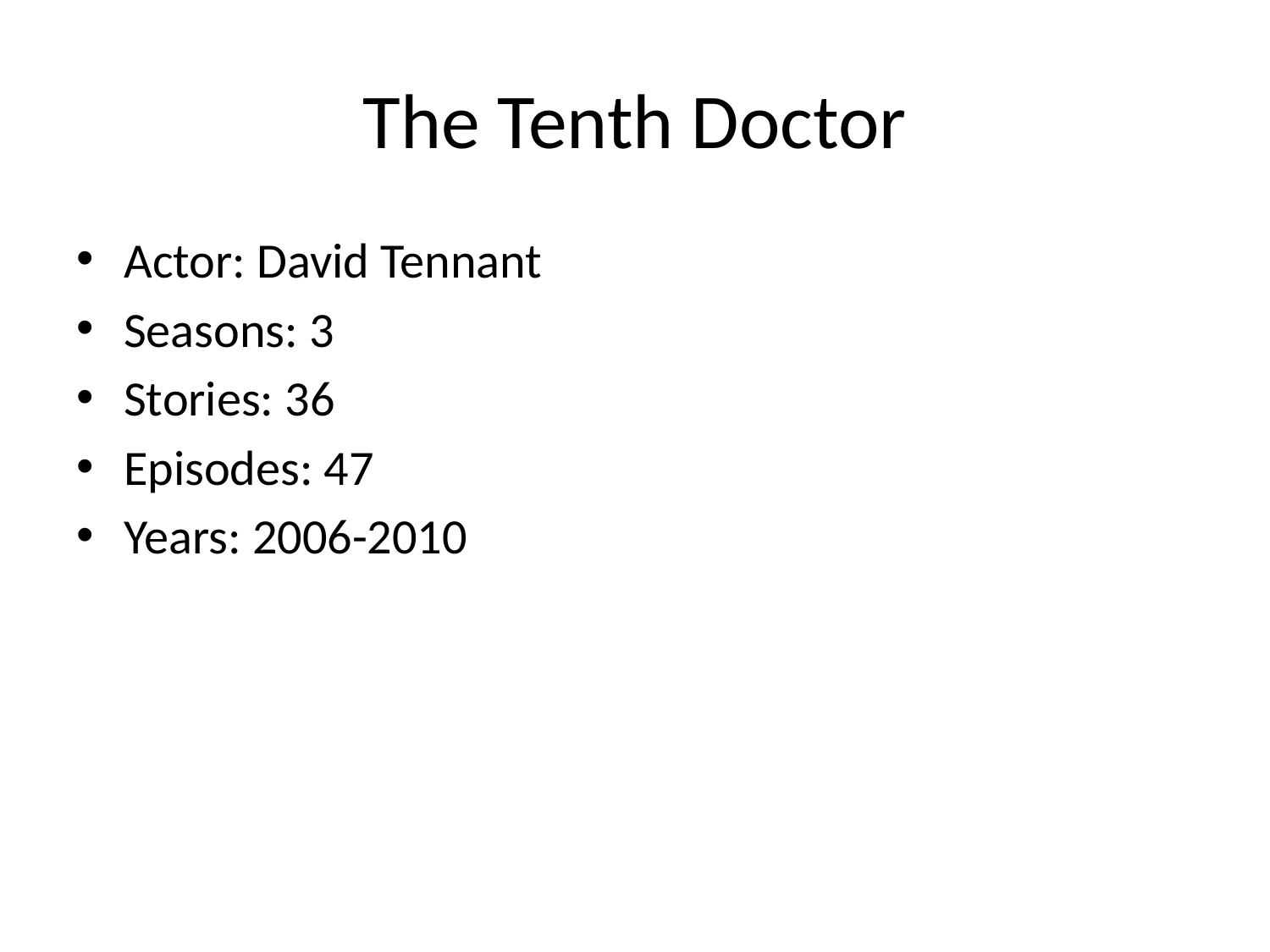

# The Tenth Doctor
Actor: David Tennant
Seasons: 3
Stories: 36
Episodes: 47
Years: 2006-2010